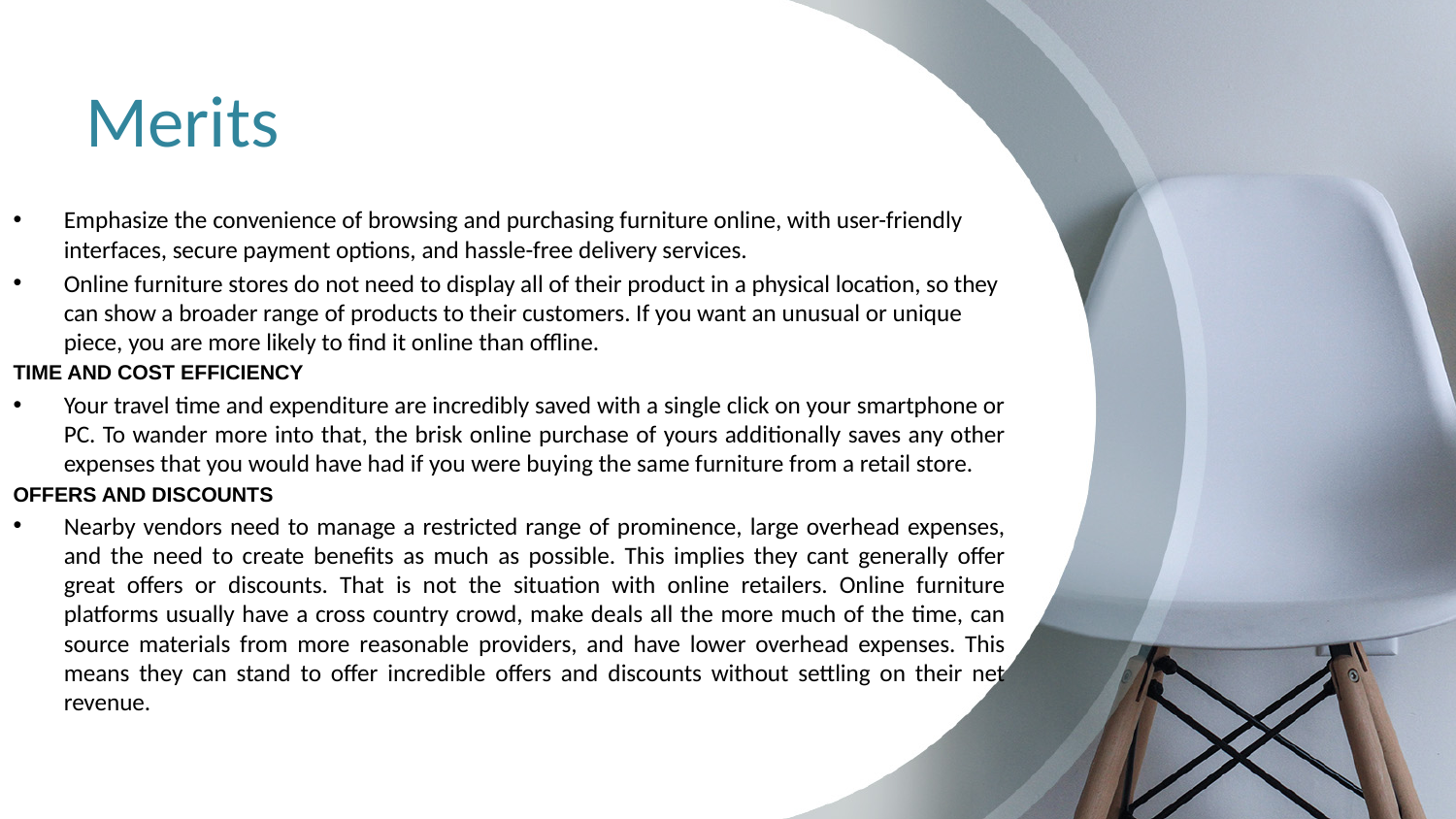

# Merits
Emphasize the convenience of browsing and purchasing furniture online, with user-friendly interfaces, secure payment options, and hassle-free delivery services.
Online furniture stores do not need to display all of their product in a physical location, so they can show a broader range of products to their customers. If you want an unusual or unique piece, you are more likely to find it online than offline.
TIME AND COST EFFICIENCY
Your travel time and expenditure are incredibly saved with a single click on your smartphone or PC. To wander more into that, the brisk online purchase of yours additionally saves any other expenses that you would have had if you were buying the same furniture from a retail store.
OFFERS AND DISCOUNTS
Nearby vendors need to manage a restricted range of prominence, large overhead expenses, and the need to create benefits as much as possible. This implies they cant generally offer great offers or discounts. That is not the situation with online retailers. Online furniture platforms usually have a cross country crowd, make deals all the more much of the time, can source materials from more reasonable providers, and have lower overhead expenses. This means they can stand to offer incredible offers and discounts without settling on their net revenue.